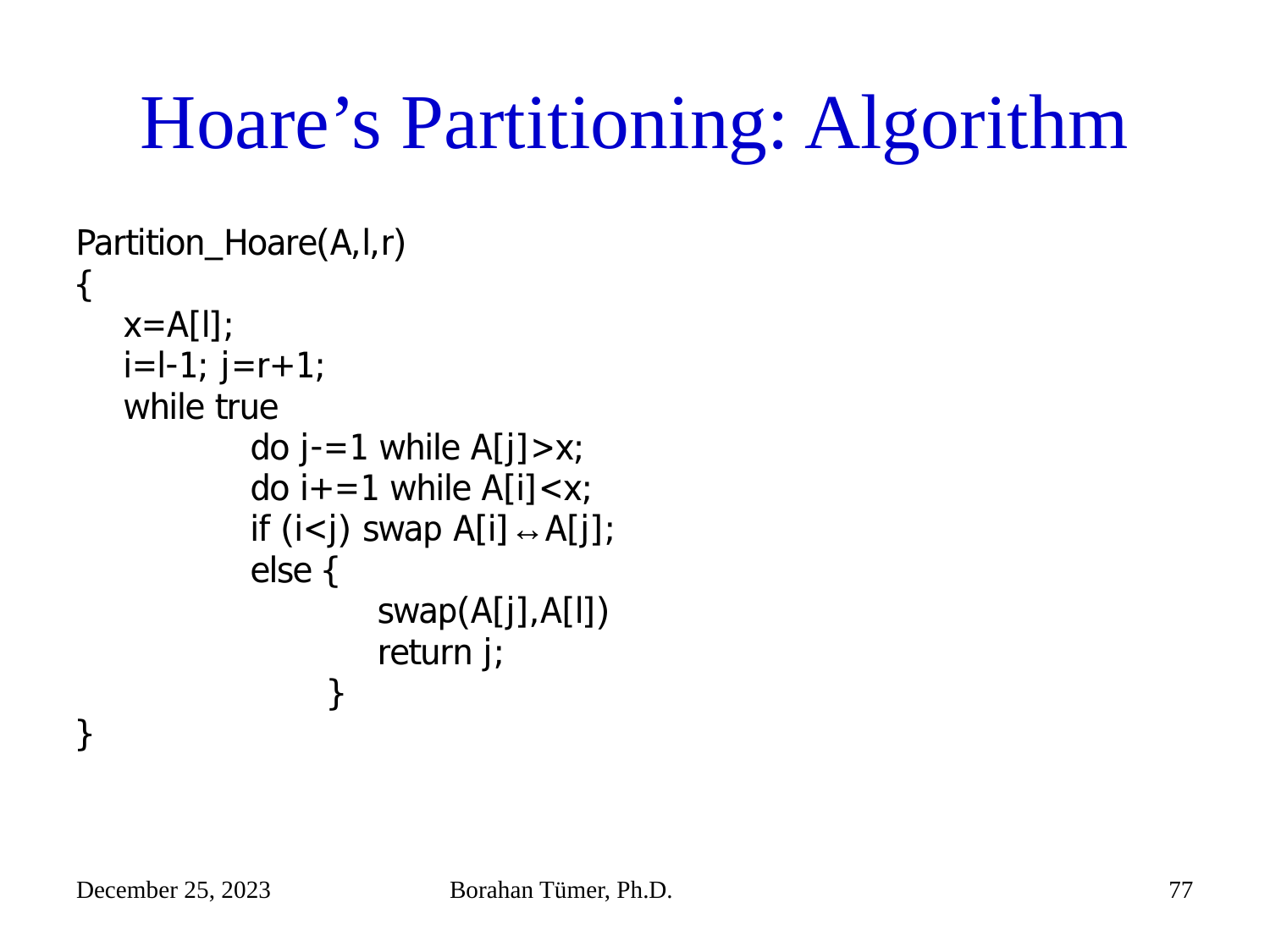

# Hoare’s Partitioning: Algorithm
Partition_Hoare(A,l,r)
{
	x=A[l];
	i=l-1; j=r+1;
	while true
		do j-=1 while A[j]>x;
		do i+=1 while A[i]<x;
		if (i<j) swap A[i]↔A[j];
		else {
			swap(A[j],A[l])
			return j;
		       }
}
December 25, 2023
Borahan Tümer, Ph.D.
77